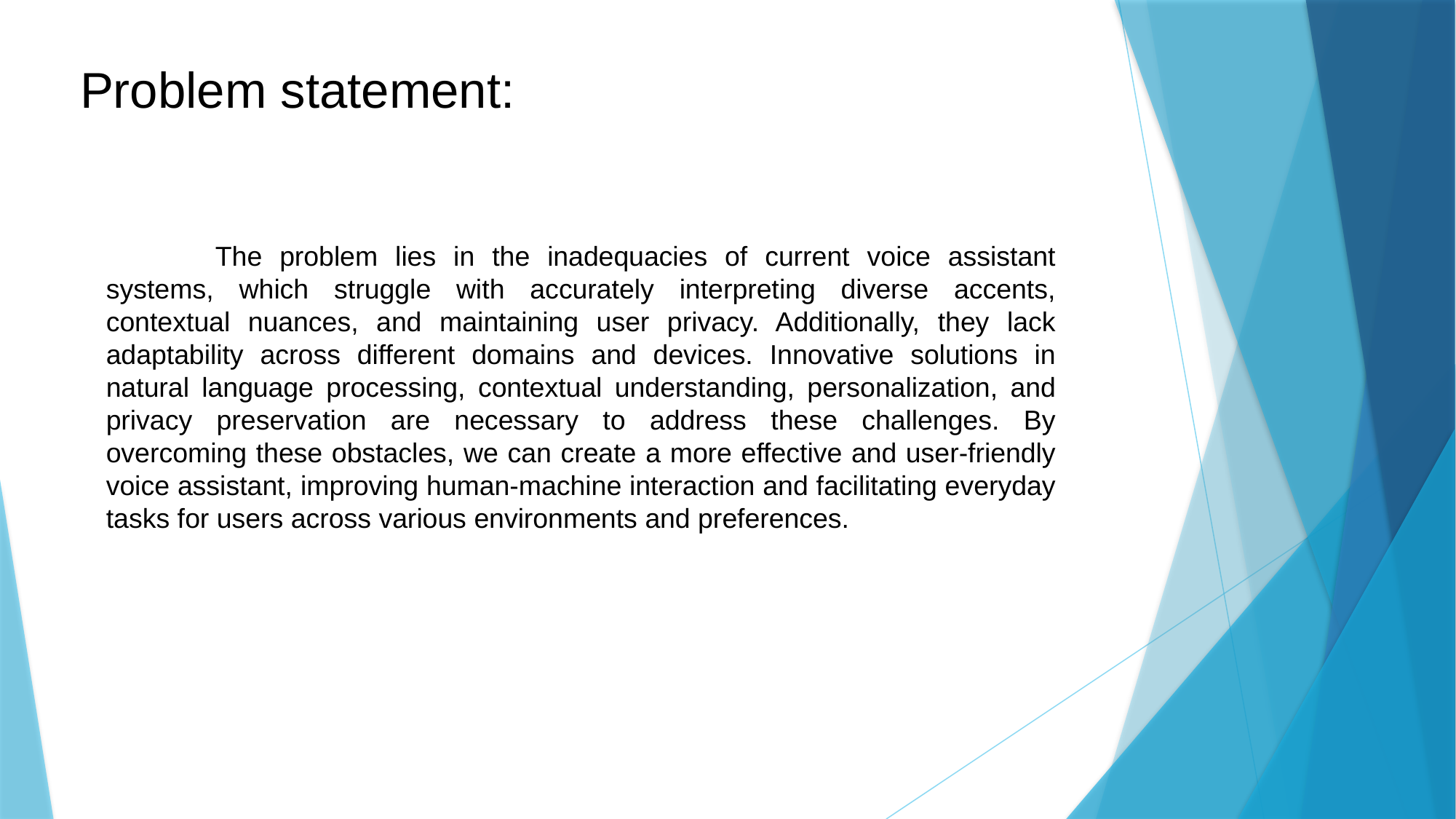

# Problem statement:
	The problem lies in the inadequacies of current voice assistant systems, which struggle with accurately interpreting diverse accents, contextual nuances, and maintaining user privacy. Additionally, they lack adaptability across different domains and devices. Innovative solutions in natural language processing, contextual understanding, personalization, and privacy preservation are necessary to address these challenges. By overcoming these obstacles, we can create a more effective and user-friendly voice assistant, improving human-machine interaction and facilitating everyday tasks for users across various environments and preferences.